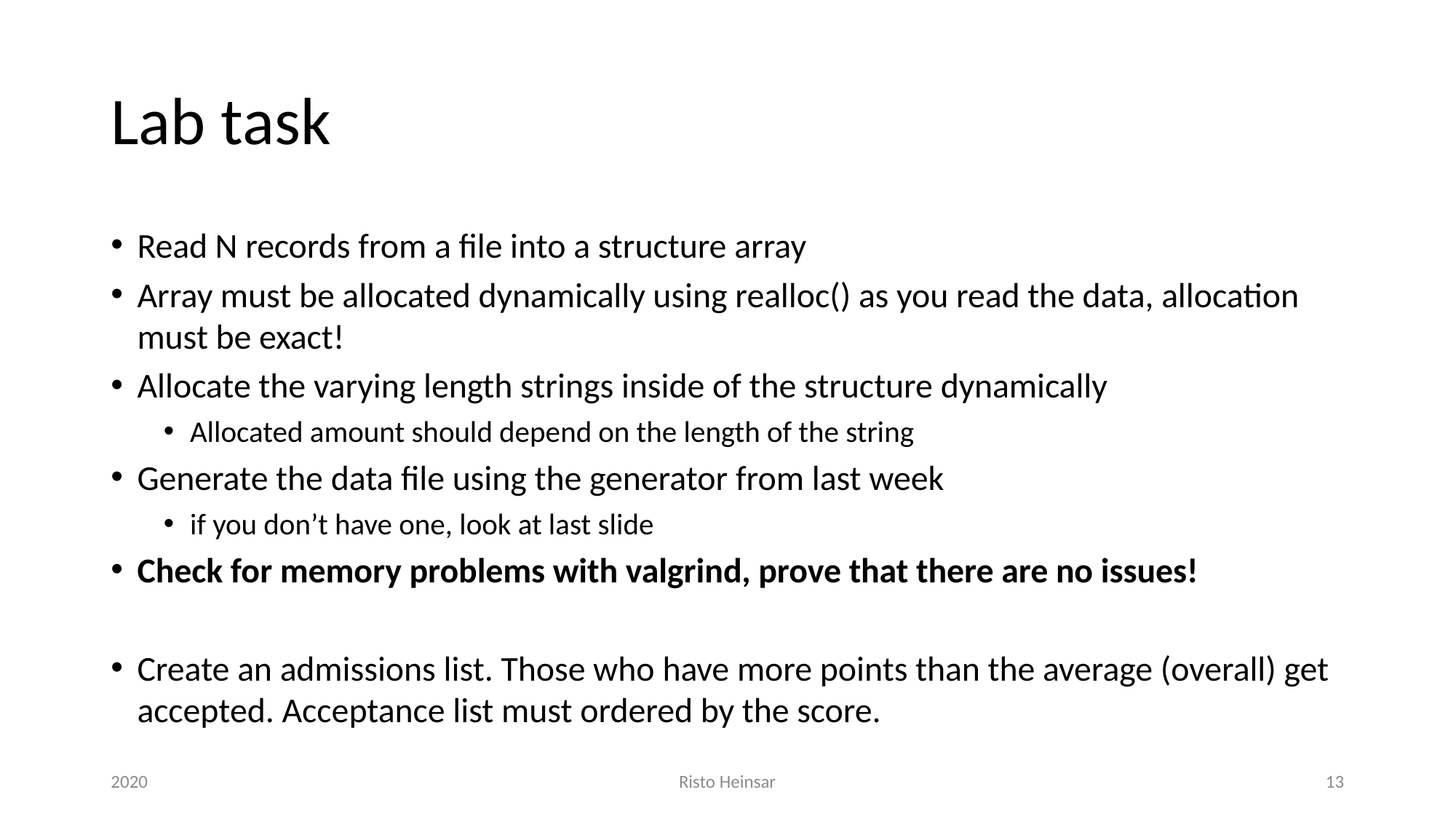

# Lab task
Read N records from a file into a structure array
Array must be allocated dynamically using realloc() as you read the data, allocation must be exact!
Allocate the varying length strings inside of the structure dynamically
Allocated amount should depend on the length of the string
Generate the data file using the generator from last week
if you don’t have one, look at last slide
Check for memory problems with valgrind, prove that there are no issues!

Create an admissions list. Those who have more points than the average (overall) get accepted. Acceptance list must ordered by the score.
2020
Risto Heinsar
13